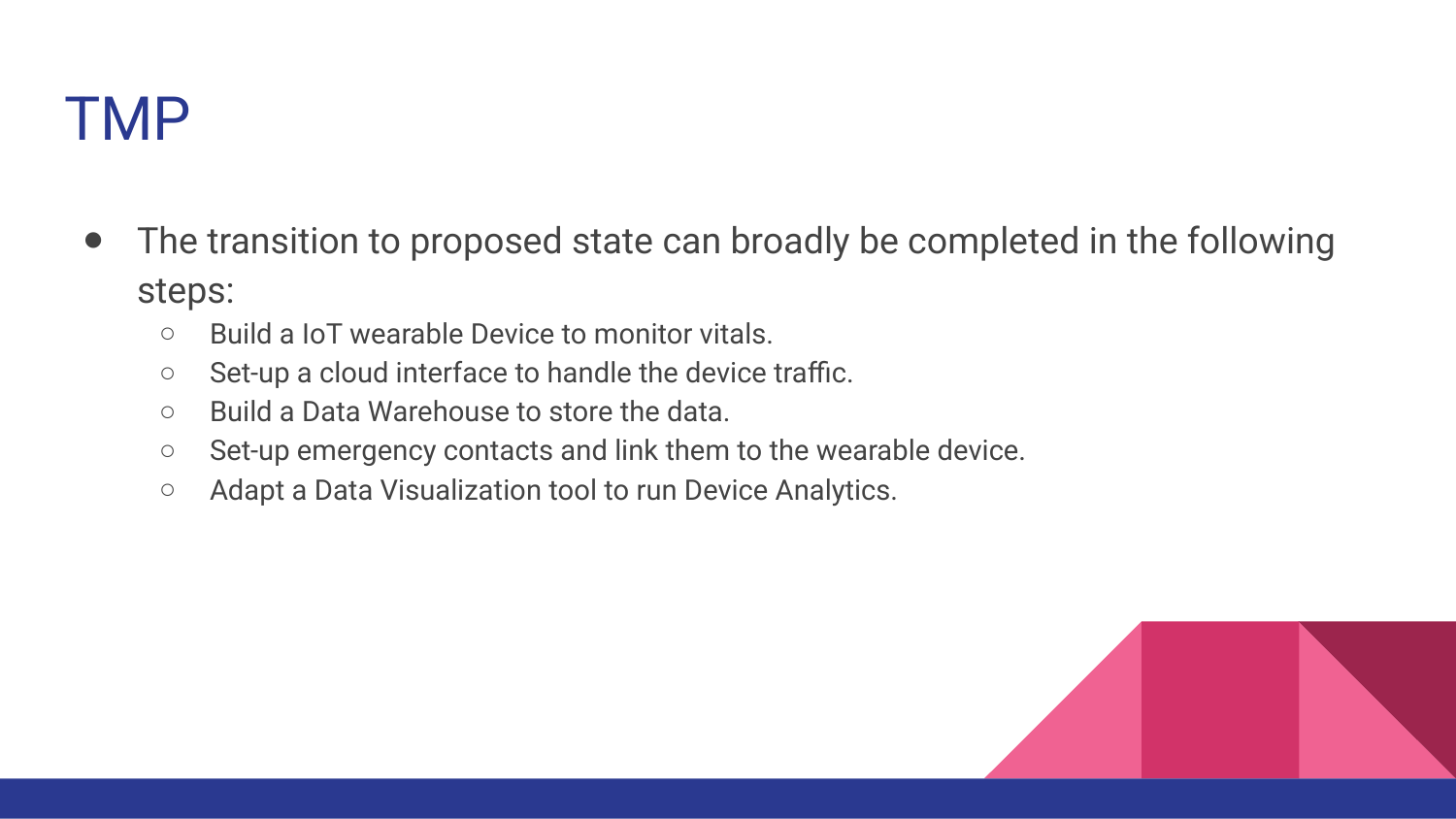

# TMP
The transition to proposed state can broadly be completed in the following steps:
Build a IoT wearable Device to monitor vitals.
Set-up a cloud interface to handle the device traffic.
Build a Data Warehouse to store the data.
Set-up emergency contacts and link them to the wearable device.
Adapt a Data Visualization tool to run Device Analytics.